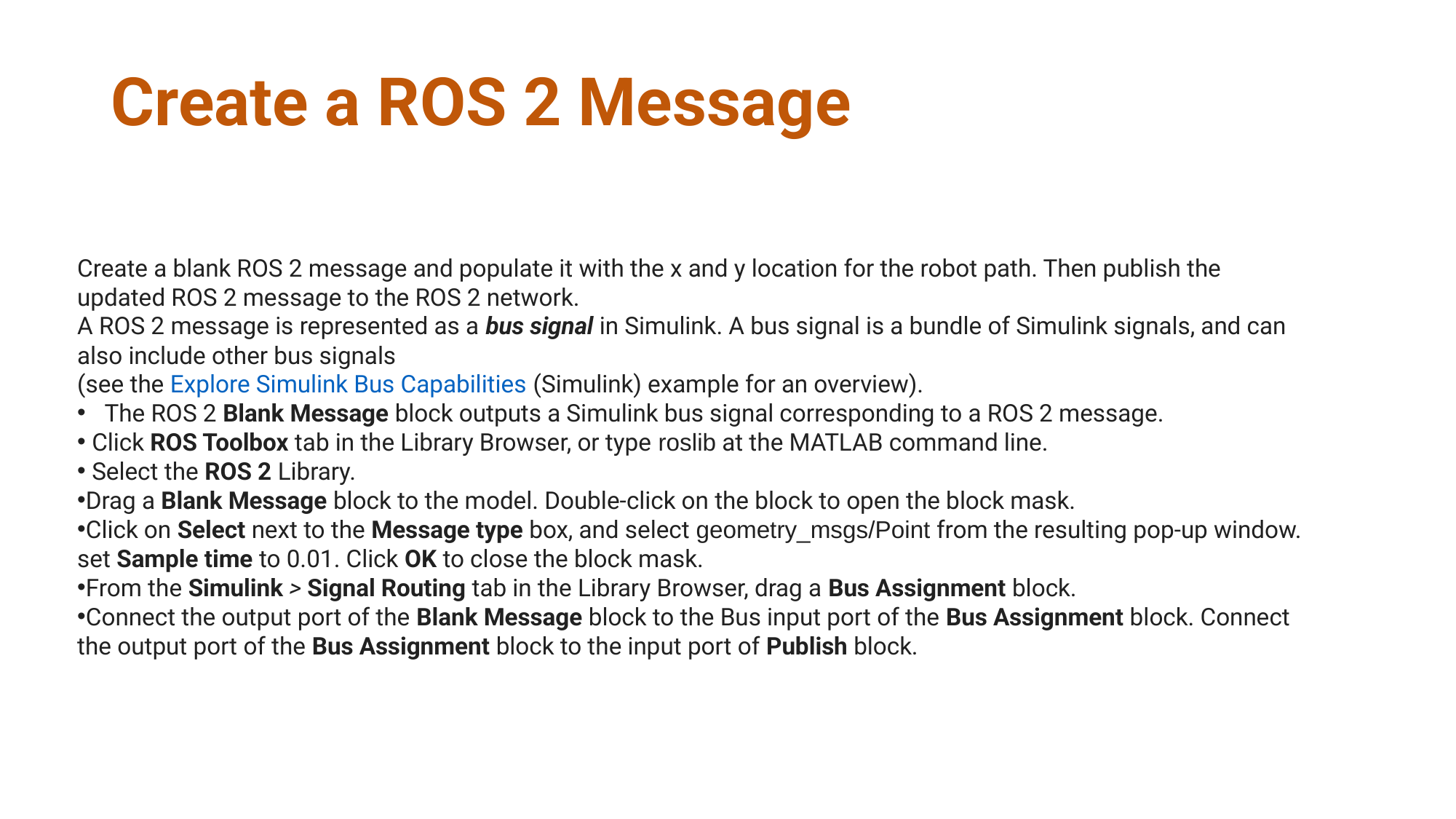

# Create a ROS 2 Message
Create a blank ROS 2 message and populate it with the x and y location for the robot path. Then publish the updated ROS 2 message to the ROS 2 network.
A ROS 2 message is represented as a bus signal in Simulink. A bus signal is a bundle of Simulink signals, and can also include other bus signals
(see the Explore Simulink Bus Capabilities (Simulink) example for an overview).
The ROS 2 Blank Message block outputs a Simulink bus signal corresponding to a ROS 2 message.
 Click ROS Toolbox tab in the Library Browser, or type roslib at the MATLAB command line.
 Select the ROS 2 Library.
Drag a Blank Message block to the model. Double-click on the block to open the block mask.
Click on Select next to the Message type box, and select geometry_msgs/Point from the resulting pop-up window. set Sample time to 0.01. Click OK to close the block mask.
From the Simulink > Signal Routing tab in the Library Browser, drag a Bus Assignment block.
Connect the output port of the Blank Message block to the Bus input port of the Bus Assignment block. Connect the output port of the Bus Assignment block to the input port of Publish block.